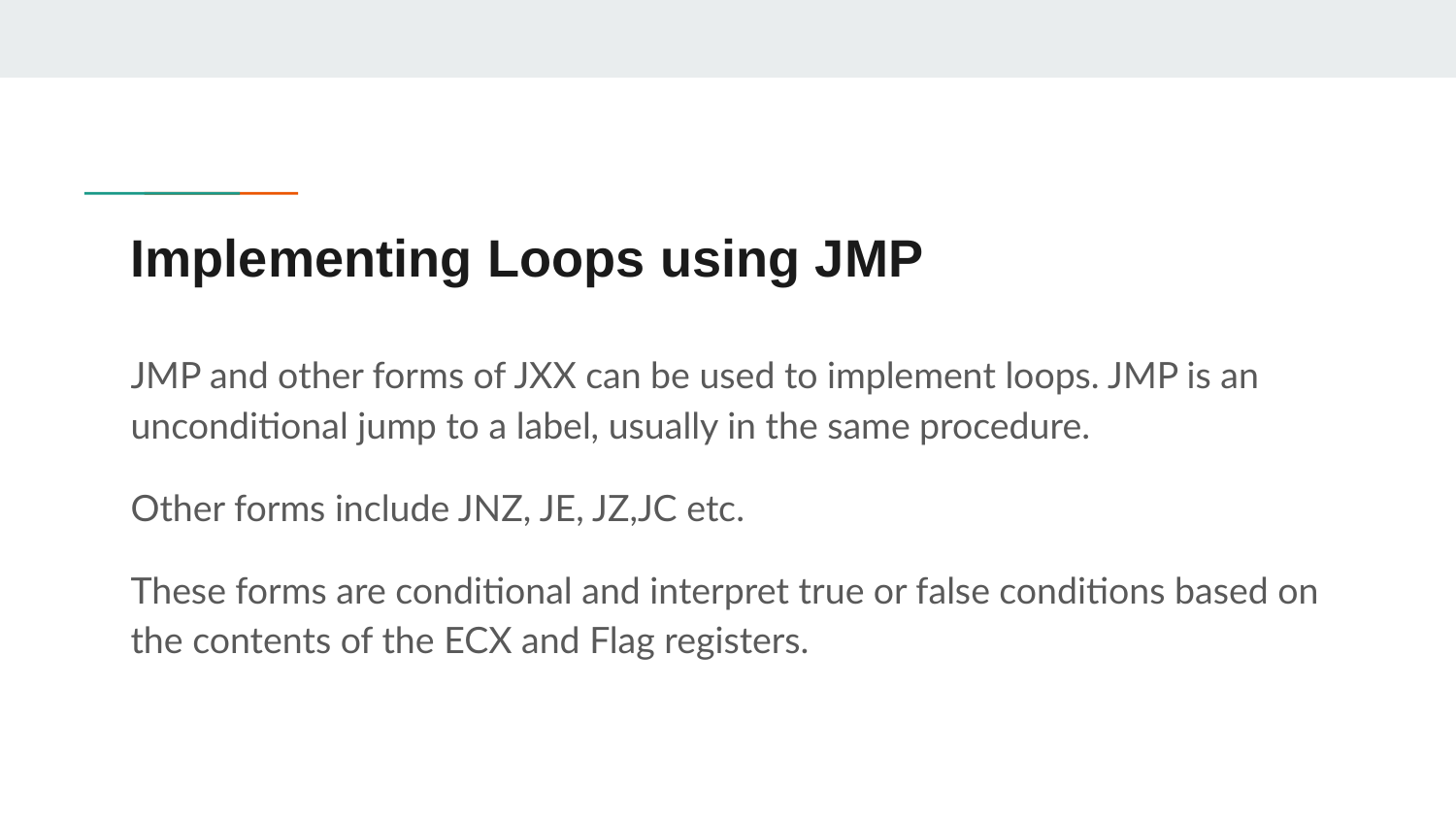

# Implementing Loops using JMP
JMP and other forms of JXX can be used to implement loops. JMP is an unconditional jump to a label, usually in the same procedure.
Other forms include JNZ, JE, JZ,JC etc.
These forms are conditional and interpret true or false conditions based on the contents of the ECX and Flag registers.